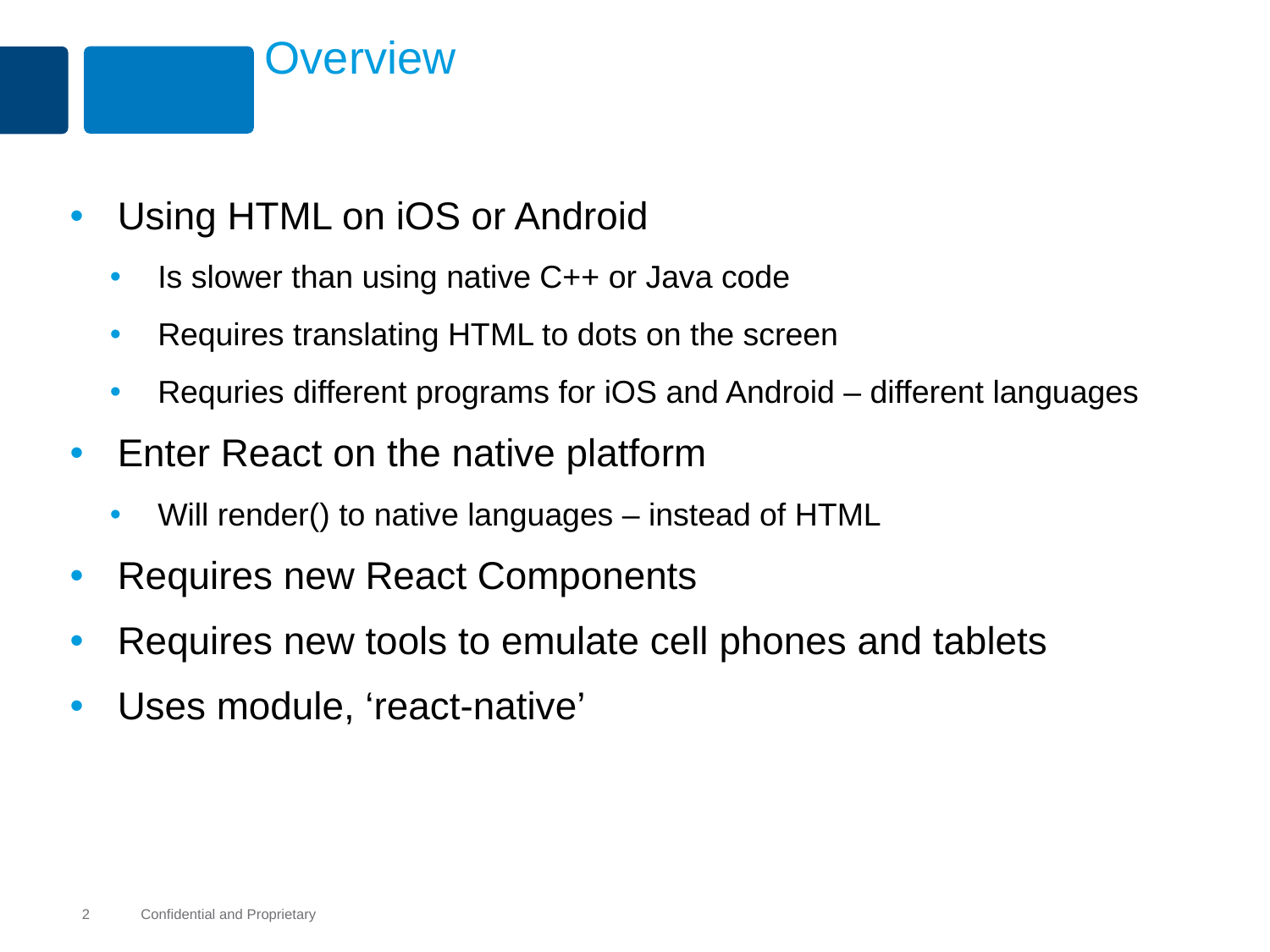

# Overview
Using HTML on iOS or Android
Is slower than using native C++ or Java code
Requires translating HTML to dots on the screen
Requries different programs for iOS and Android – different languages
Enter React on the native platform
Will render() to native languages – instead of HTML
Requires new React Components
Requires new tools to emulate cell phones and tablets
Uses module, ‘react-native’